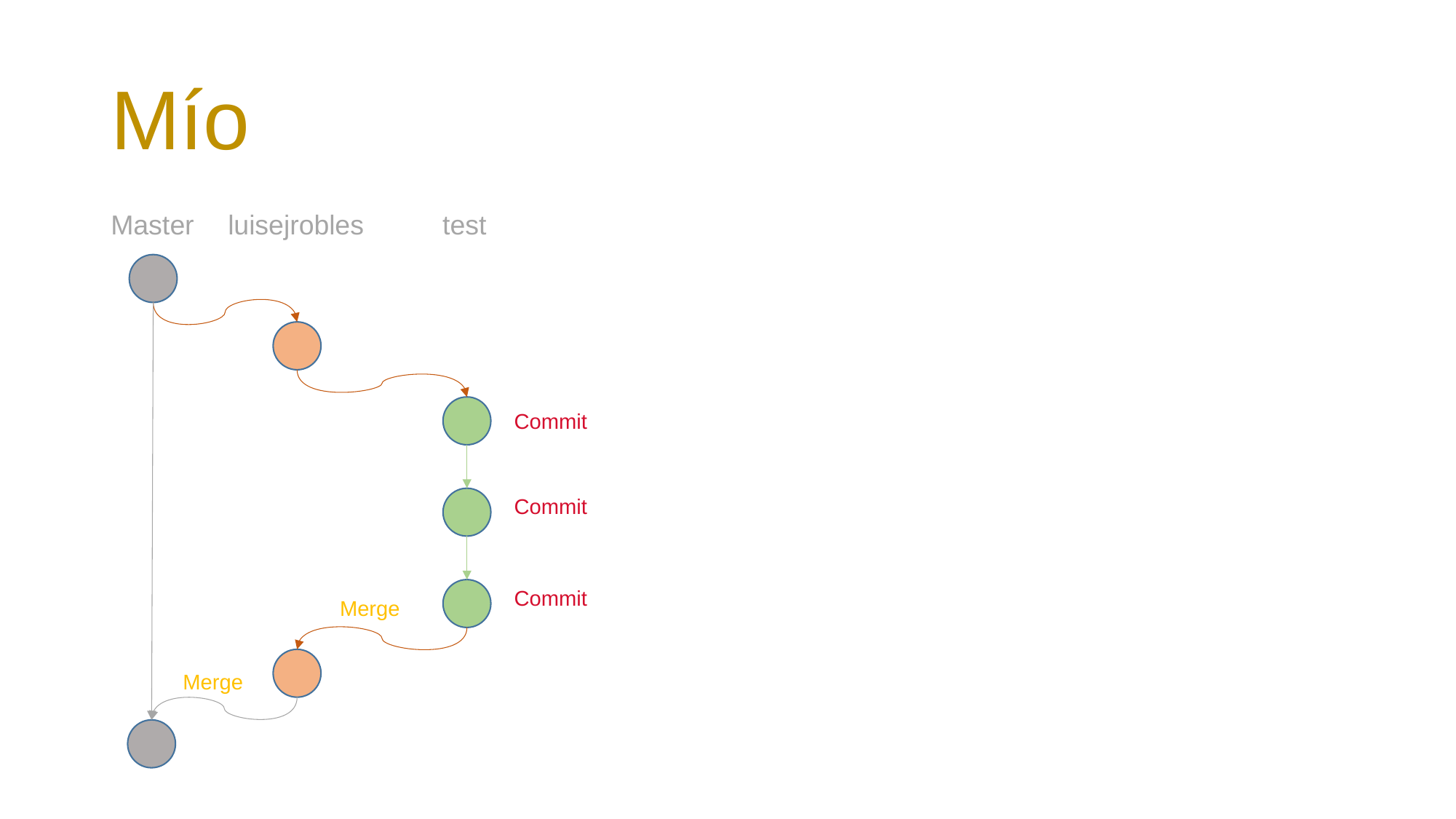

# Mío
luisejrobles
test
Master

Commit
Commit

Commit
Merge

Merge